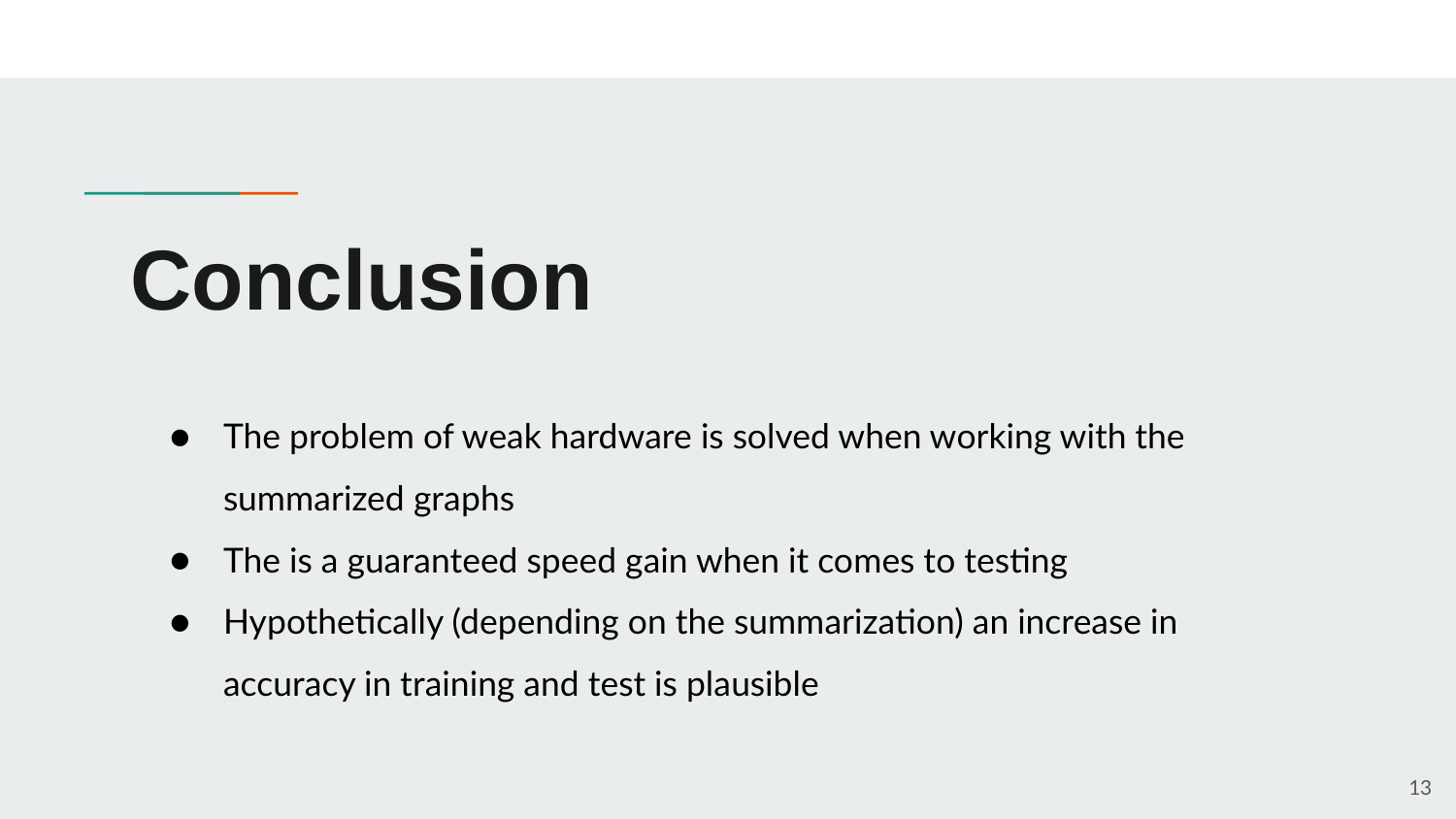

# Conclusion
The problem of weak hardware is solved when working with the summarized graphs
The is a guaranteed speed gain when it comes to testing
Hypothetically (depending on the summarization) an increase in accuracy in training and test is plausible
13